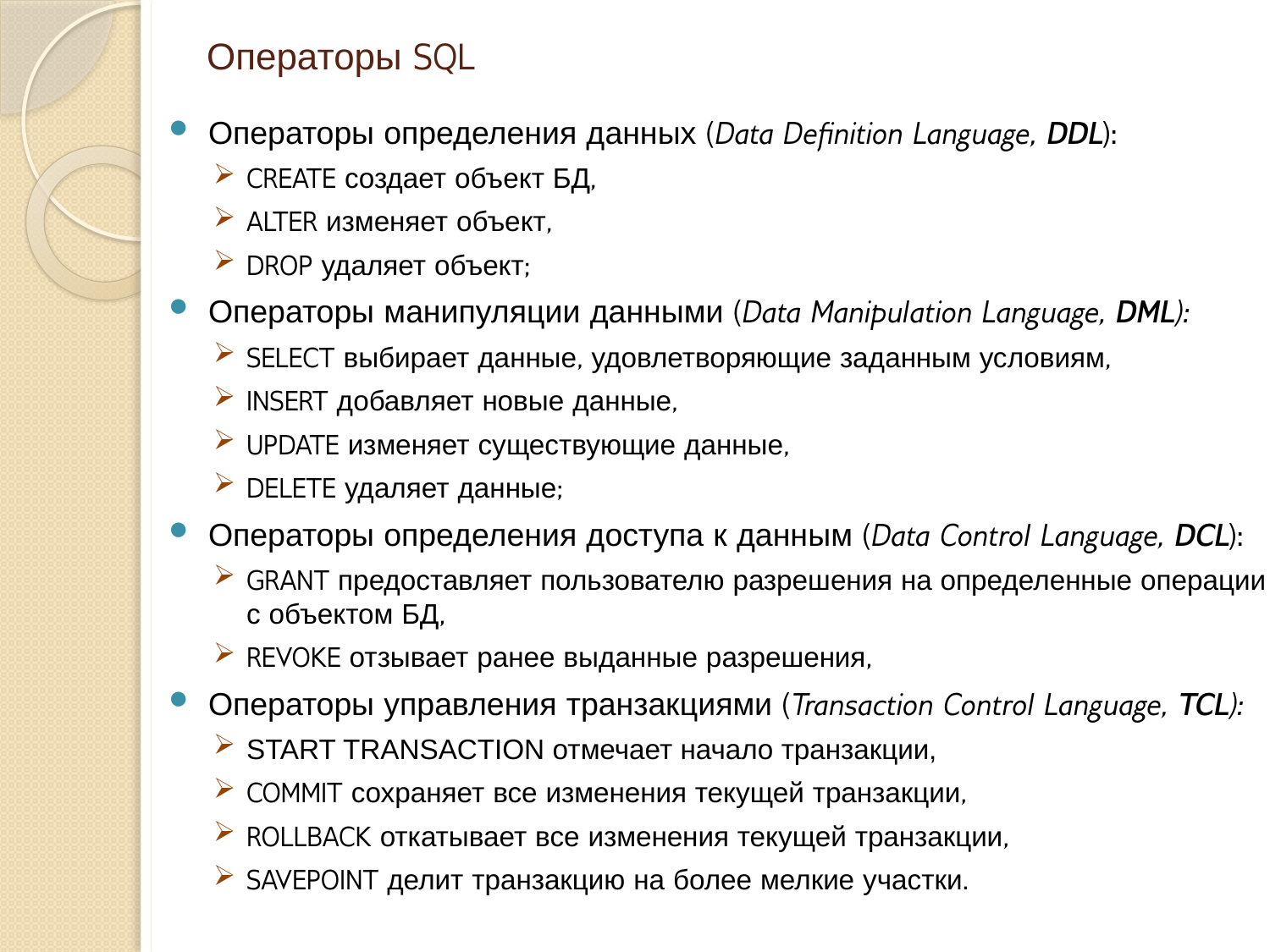

# Операторы SQL
Операторы определения данных (Data Definition Language, DDL):
CREATE создает объект БД,
ALTER изменяет объект,
DROP удаляет объект;
Операторы манипуляции данными (Data Manipulation Language, DML):
SELECT выбирает данные, удовлетворяющие заданным условиям,
INSERT добавляет новые данные,
UPDATE изменяет существующие данные,
DELETE удаляет данные;
Операторы определения доступа к данным (Data Control Language, DCL):
GRANT предоставляет пользователю разрешения на определенные операции с объектом БД,
REVOKE отзывает ранее выданные разрешения,
Операторы управления транзакциями (Transaction Control Language, TCL):
START TRANSACTION отмечает начало транзакции,
COMMIT сохраняет все изменения текущей транзакции,
ROLLBACK откатывает все изменения текущей транзакции,
SAVEPOINT делит транзакцию на более мелкие участки.